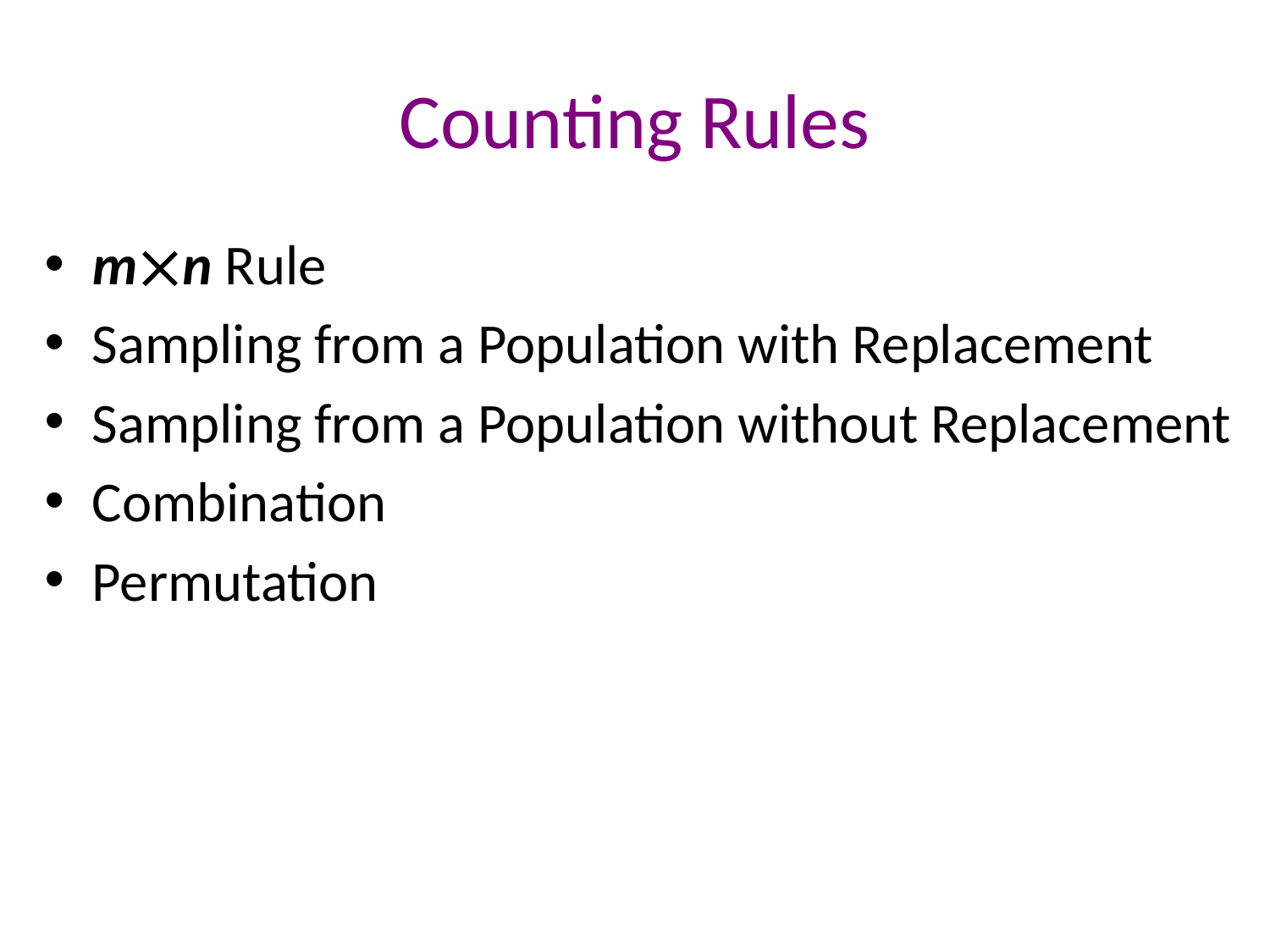

# Counting Rules
m×n Rule
Sampling from a Population with Replacement
Sampling from a Population without Replacement
Combination
Permutation